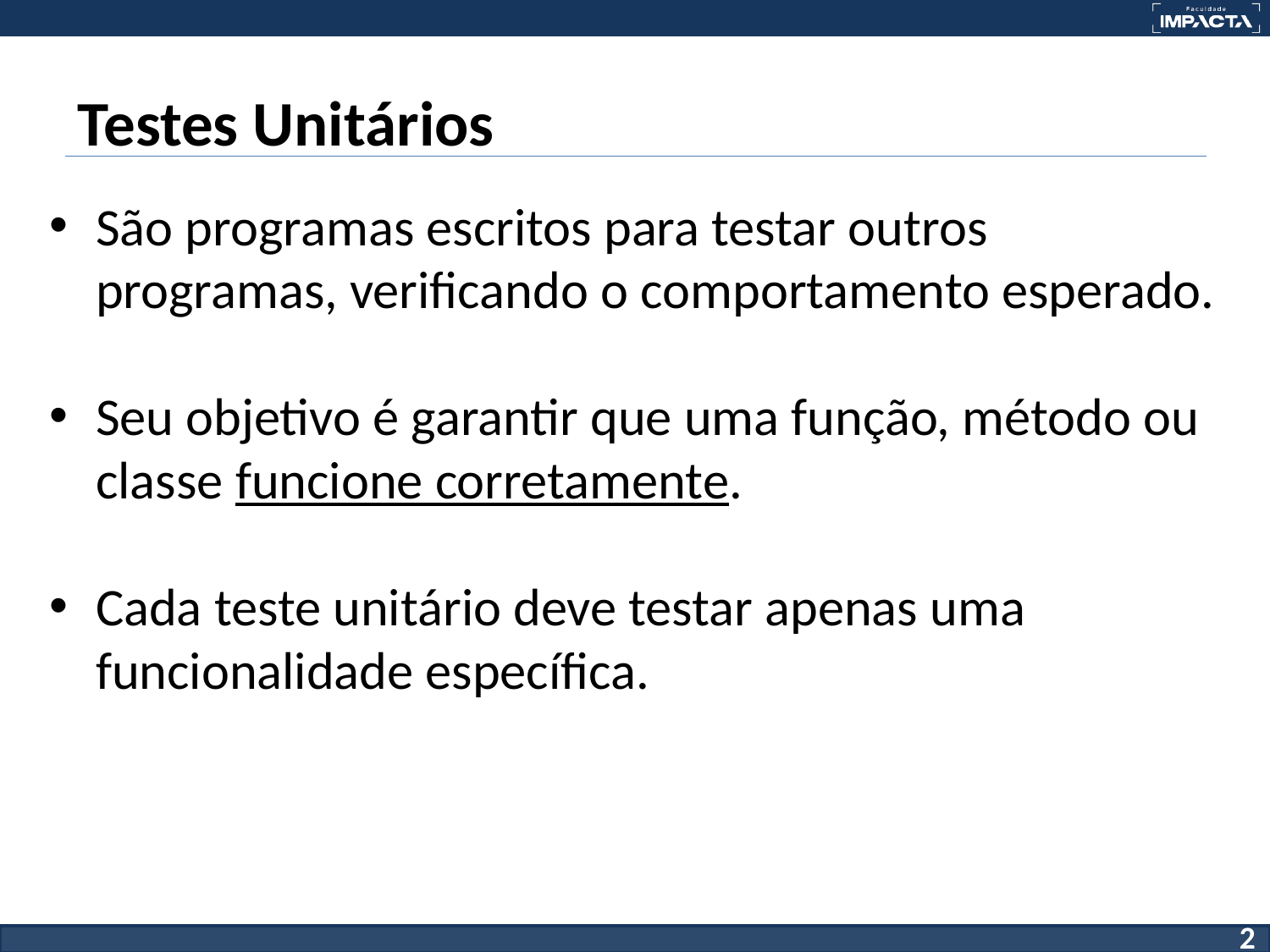

# Testes Unitários
São programas escritos para testar outros programas, verificando o comportamento esperado.

Seu objetivo é garantir que uma função, método ou classe funcione corretamente.

Cada teste unitário deve testar apenas uma funcionalidade específica.

2